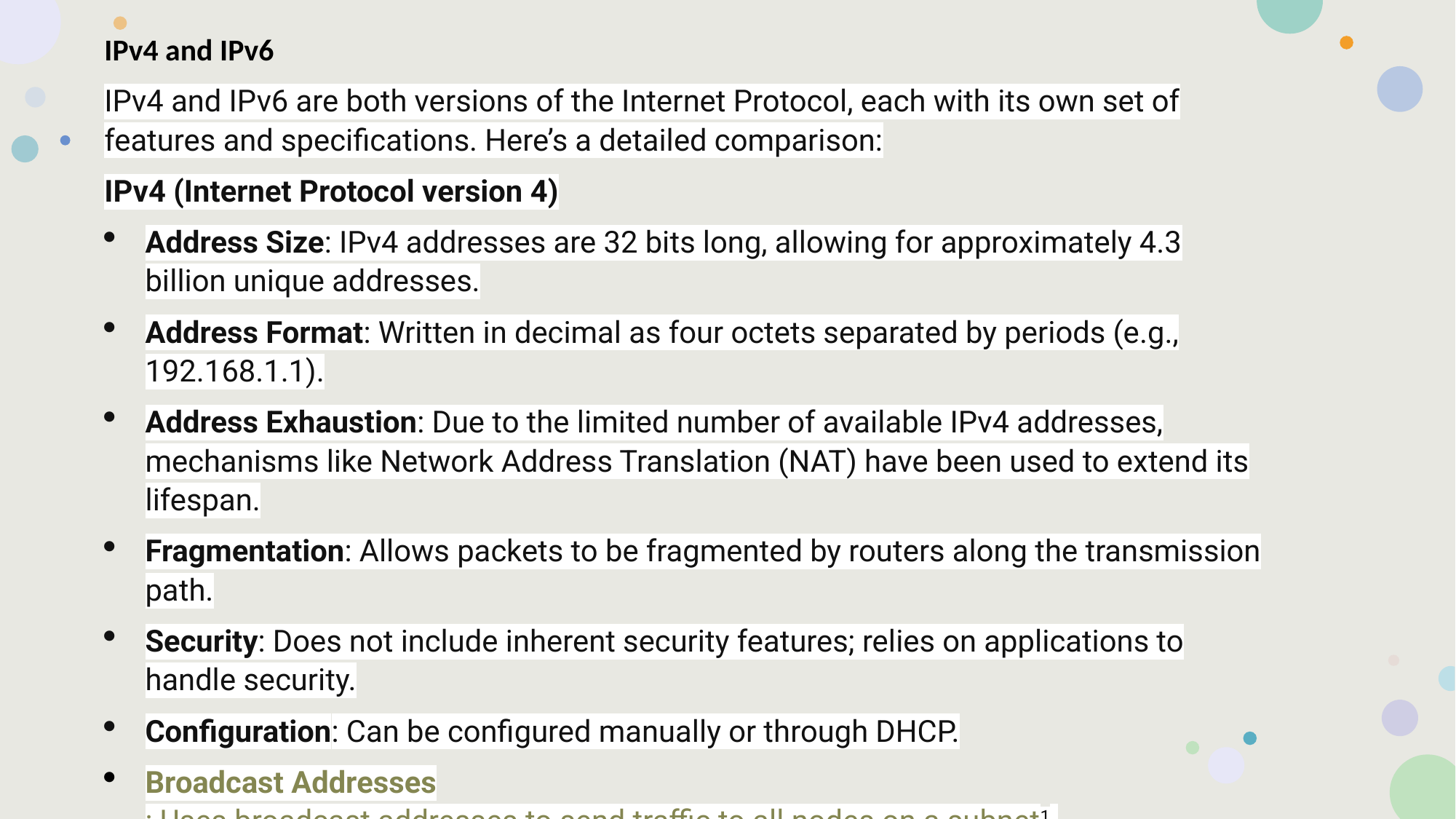

IPv4 and IPv6
IPv4 and IPv6 are both versions of the Internet Protocol, each with its own set of features and specifications. Here’s a detailed comparison:
IPv4 (Internet Protocol version 4)
Address Size: IPv4 addresses are 32 bits long, allowing for approximately 4.3 billion unique addresses.
Address Format: Written in decimal as four octets separated by periods (e.g., 192.168.1.1).
Address Exhaustion: Due to the limited number of available IPv4 addresses, mechanisms like Network Address Translation (NAT) have been used to extend its lifespan.
Fragmentation: Allows packets to be fragmented by routers along the transmission path.
Security: Does not include inherent security features; relies on applications to handle security.
Configuration: Can be configured manually or through DHCP.
Broadcast Addresses: Uses broadcast addresses to send traffic to all nodes on a subnet1.